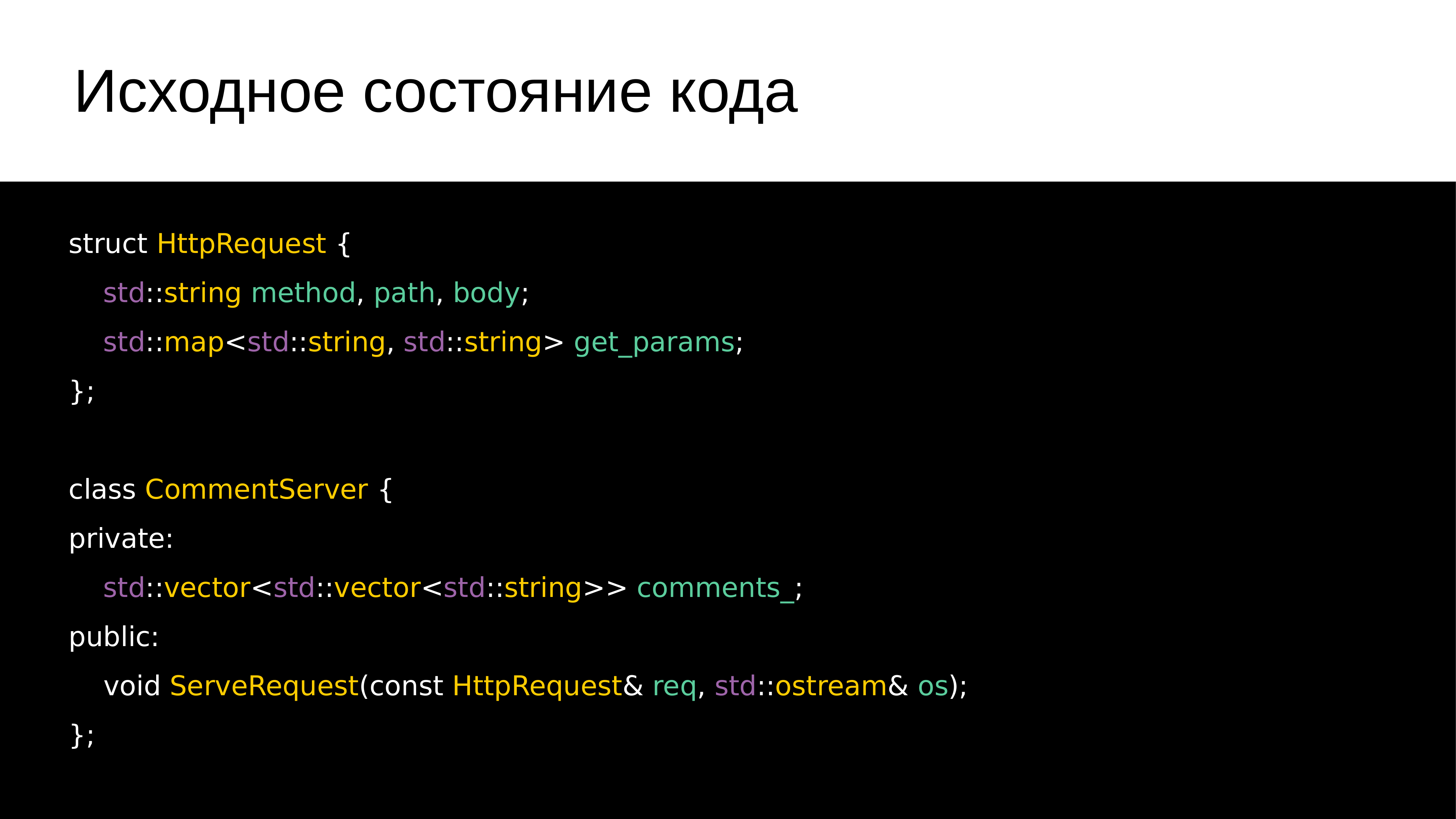

# Исходное состояние кода
struct HttpRequest {
    std::string method, path, body;
    std::map<std::string, std::string> get_params;
};
class CommentServer {
private:
    std::vector<std::vector<std::string>> comments_;
public:
    void ServeRequest(const HttpRequest& req, std::ostream& os);
};

7